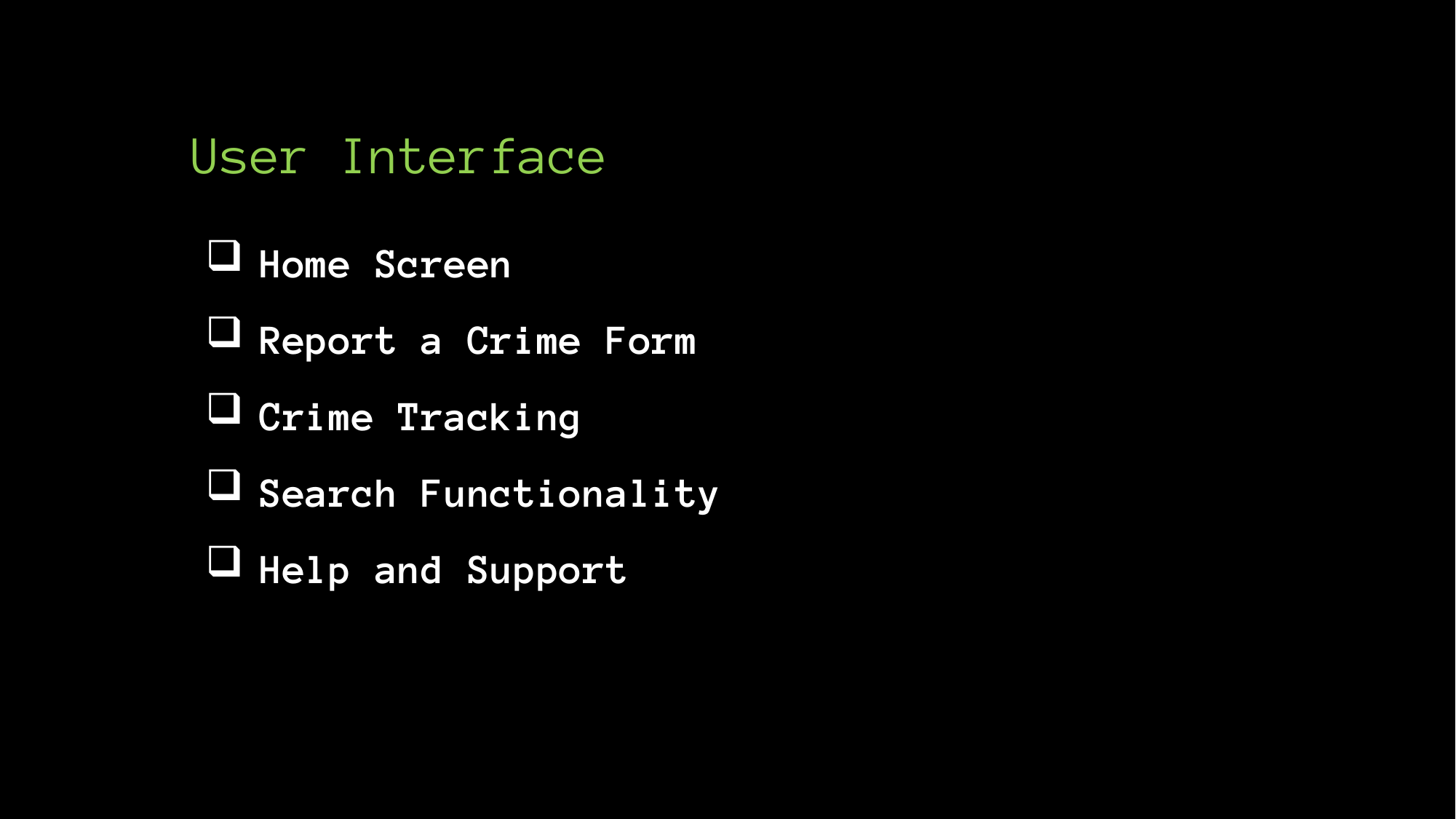

# User Interface
Home Screen
Report a Crime Form
Crime Tracking
Search Functionality
Help and Support